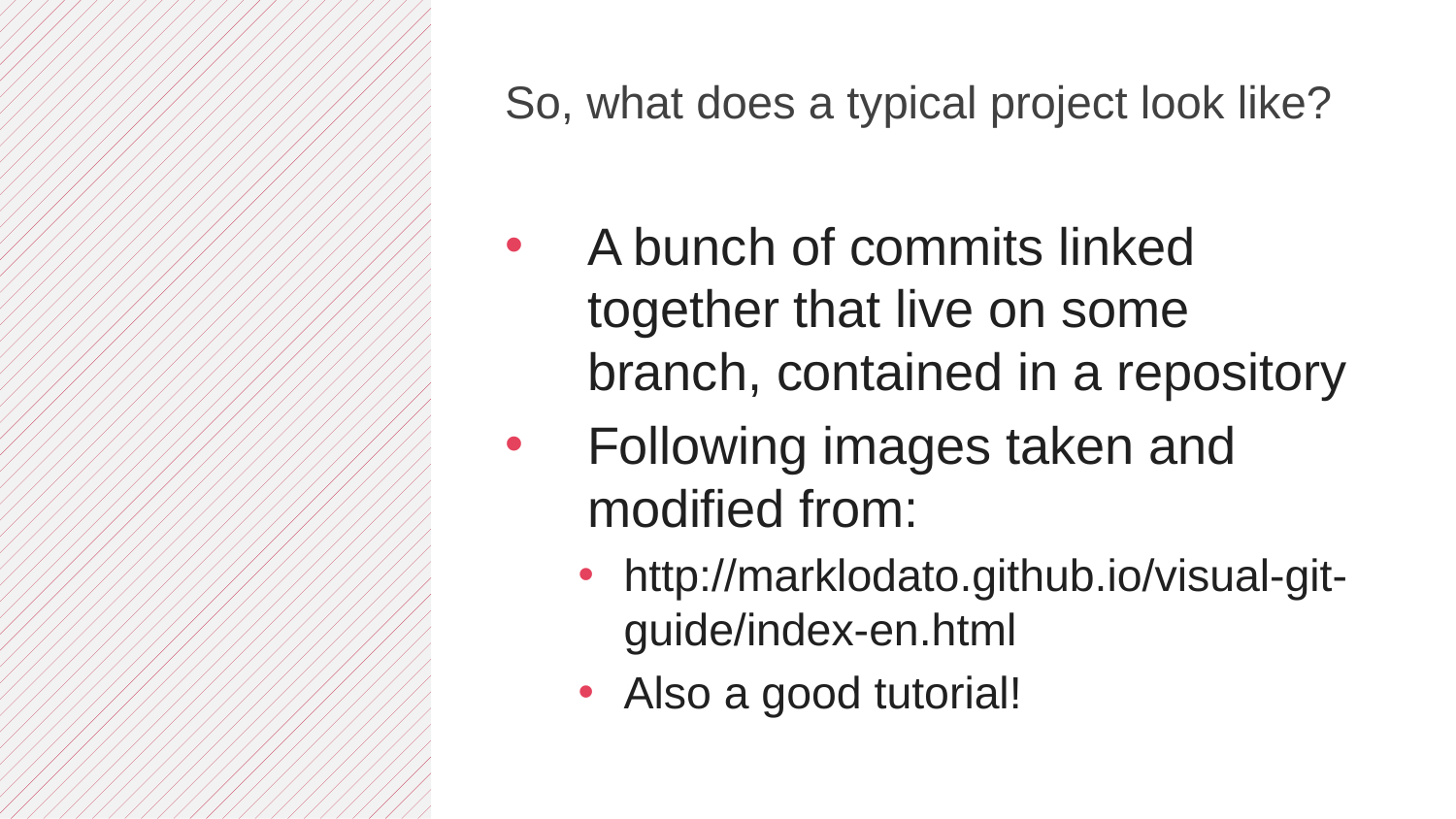

So, what does a typical project look like?
A bunch of commits linked together that live on some branch, contained in a repository
Following images taken and modified from:
http://marklodato.github.io/visual-git-guide/index-en.html
Also a good tutorial!